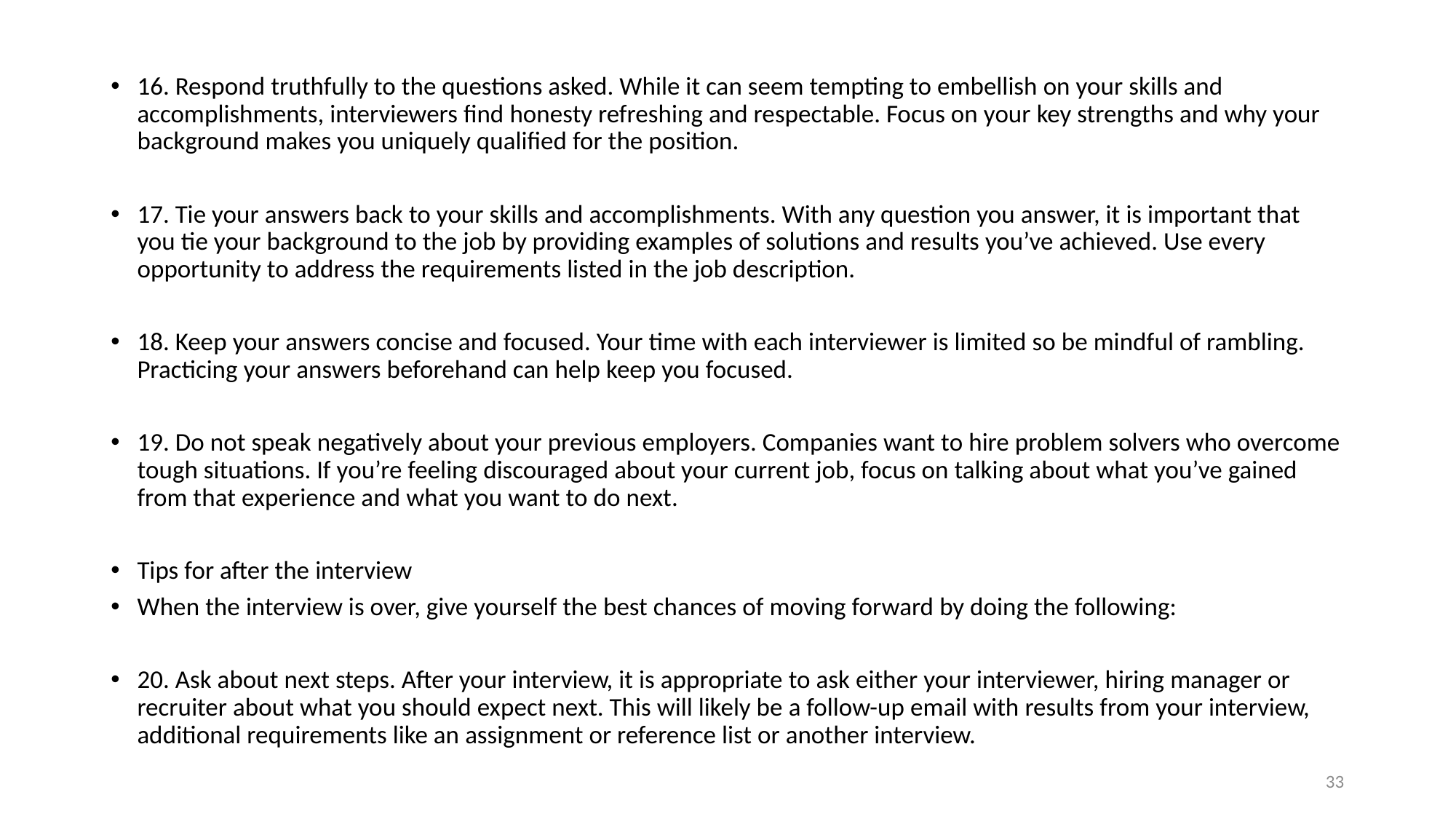

16. Respond truthfully to the questions asked. While it can seem tempting to embellish on your skills and accomplishments, interviewers find honesty refreshing and respectable. Focus on your key strengths and why your background makes you uniquely qualified for the position.

17. Tie your answers back to your skills and accomplishments. With any question you answer, it is important that you tie your background to the job by providing examples of solutions and results you’ve achieved. Use every opportunity to address the requirements listed in the job description.

18. Keep your answers concise and focused. Your time with each interviewer is limited so be mindful of rambling. Practicing your answers beforehand can help keep you focused.

19. Do not speak negatively about your previous employers. Companies want to hire problem solvers who overcome tough situations. If you’re feeling discouraged about your current job, focus on talking about what you’ve gained from that experience and what you want to do next.

Tips for after the interview
When the interview is over, give yourself the best chances of moving forward by doing the following:

20. Ask about next steps. After your interview, it is appropriate to ask either your interviewer, hiring manager or recruiter about what you should expect next. This will likely be a follow-up email with results from your interview, additional requirements like an assignment or reference list or another interview.

33